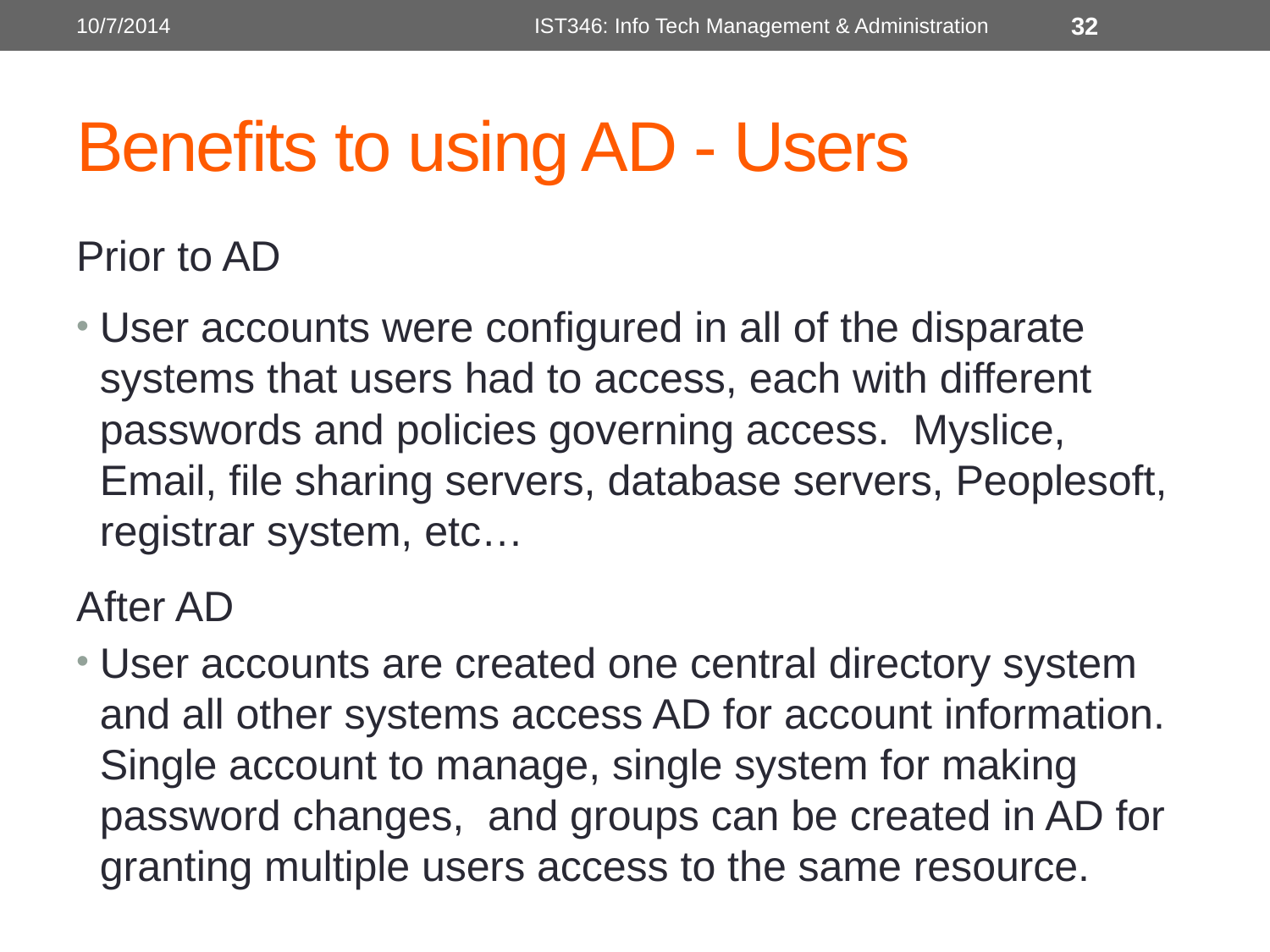

10/7/2014
IST346: Info Tech Management & Administration
32
# Benefits to using AD - Users
Prior to AD
User accounts were configured in all of the disparate systems that users had to access, each with different passwords and policies governing access.  Myslice, Email, file sharing servers, database servers, Peoplesoft, registrar system, etc…

After AD
User accounts are created one central directory system and all other systems access AD for account information.  Single account to manage, single system for making password changes,  and groups can be created in AD for granting multiple users access to the same resource.